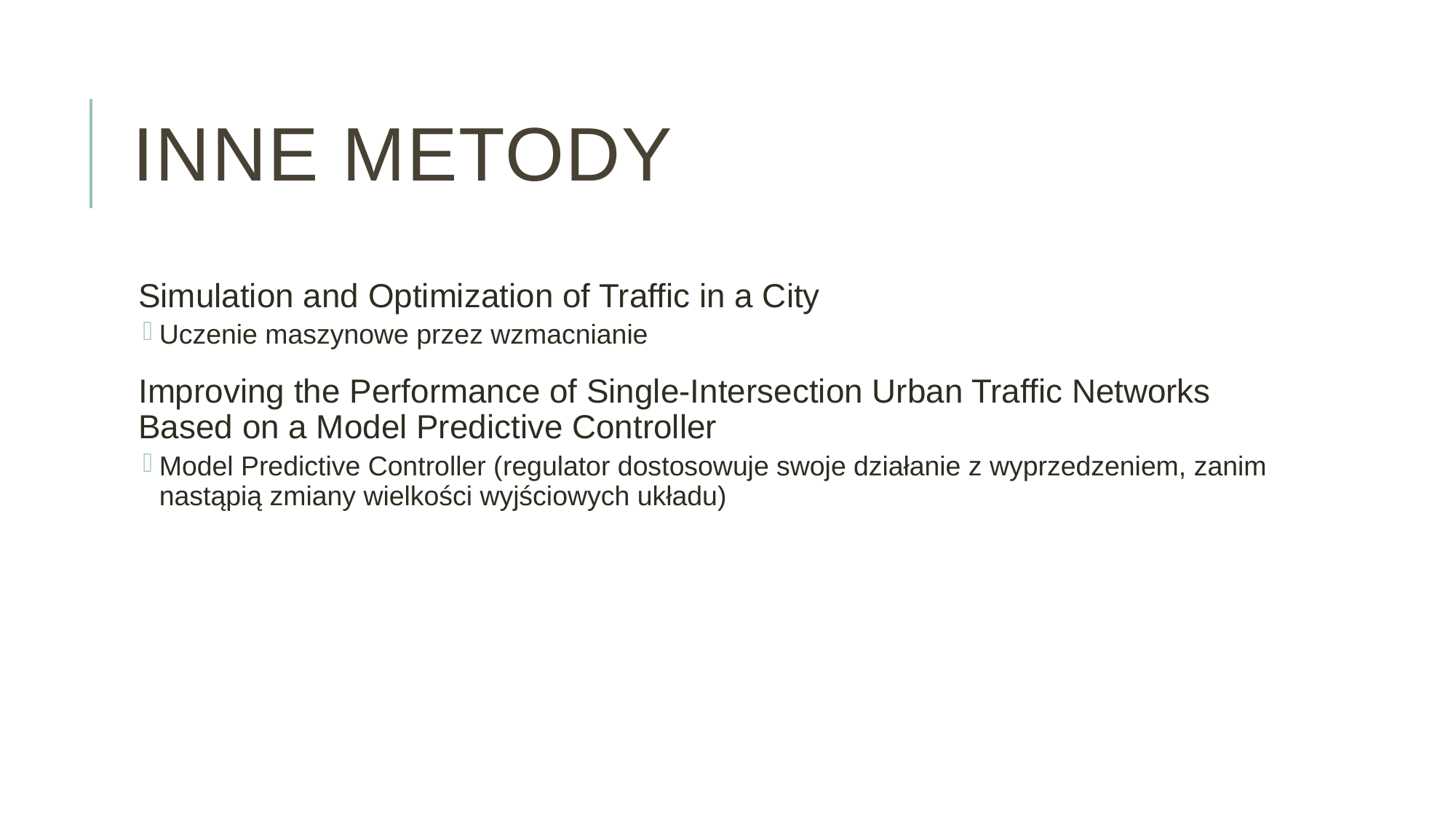

# Inne metody
Simulation and Optimization of Traffic in a City
Uczenie maszynowe przez wzmacnianie
Improving the Performance of Single-Intersection Urban Traffic Networks Based on a Model Predictive Controller
Model Predictive Controller (regulator dostosowuje swoje działanie z wyprzedzeniem, zanim nastąpią zmiany wielkości wyjściowych układu)